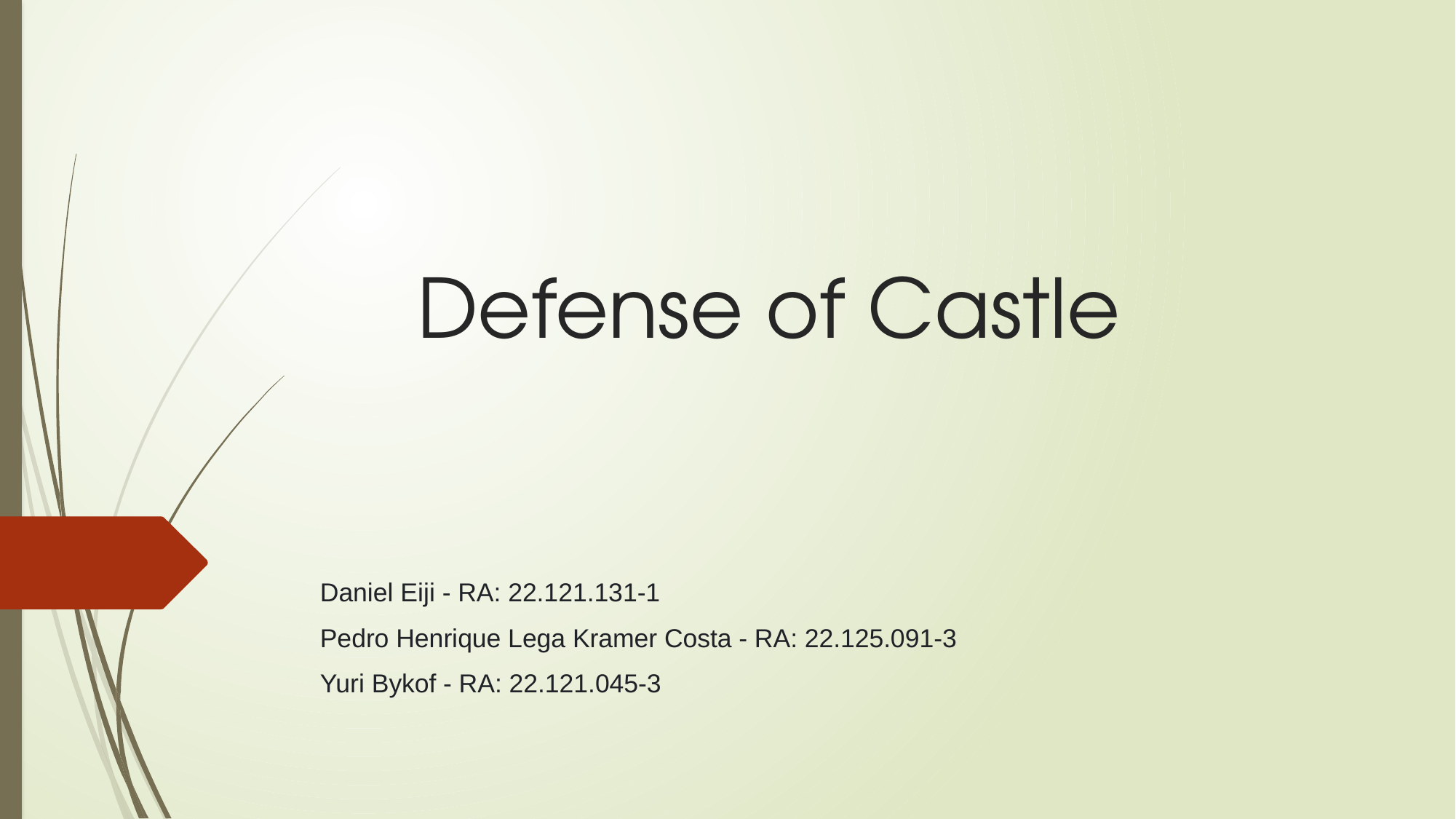

# Defense of Castle
Daniel Eiji - RA: 22.121.131-1
Pedro Henrique Lega Kramer Costa - RA: 22.125.091-3
Yuri Bykof - RA: 22.121.045-3